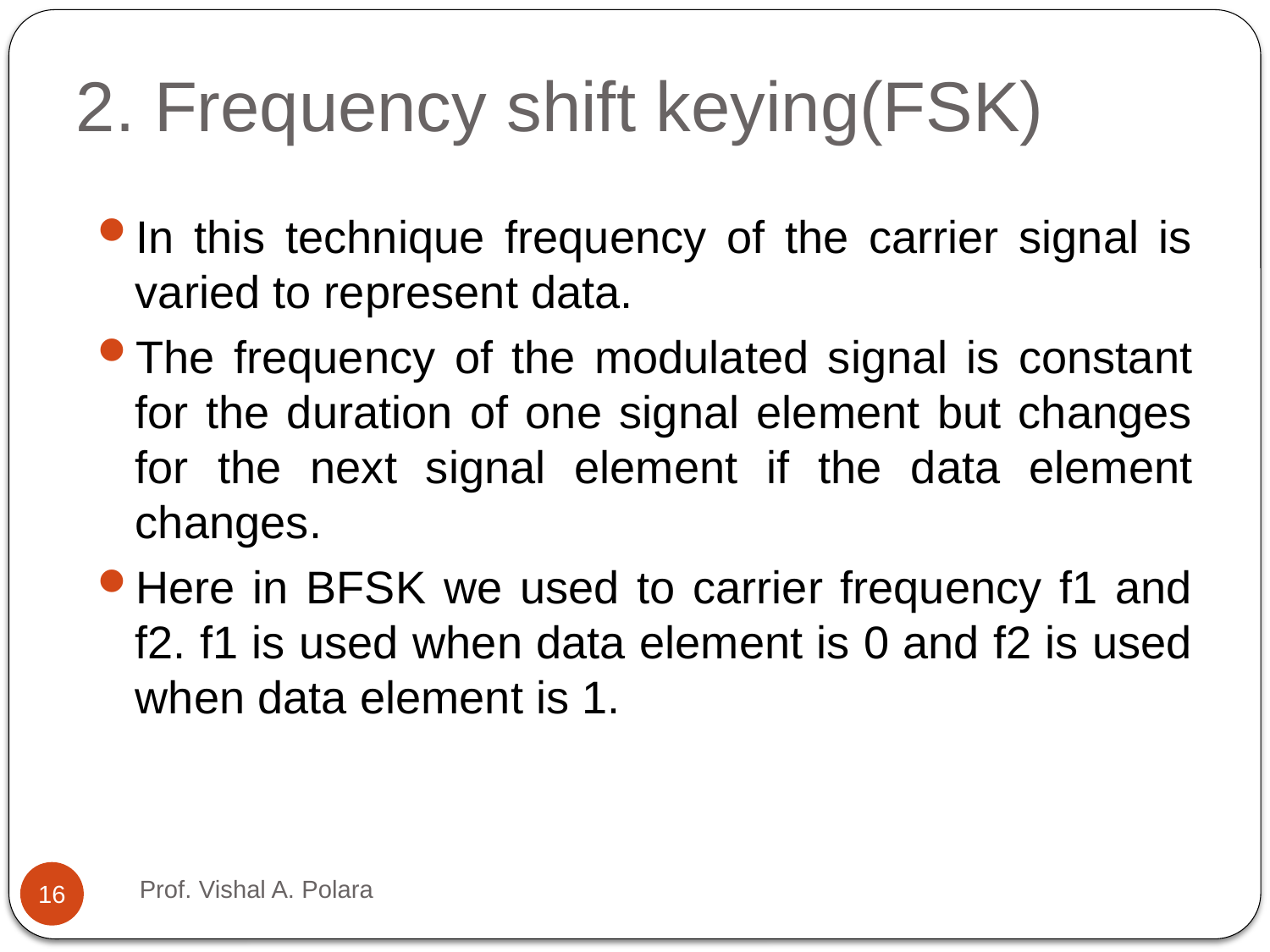

# 2. Frequency shift keying(FSK)
In this technique frequency of the carrier signal is varied to represent data.
The frequency of the modulated signal is constant for the duration of one signal element but changes for the next signal element if the data element changes.
Here in BFSK we used to carrier frequency f1 and f2. f1 is used when data element is 0 and f2 is used when data element is 1.

Prof. Vishal A. Polara
16